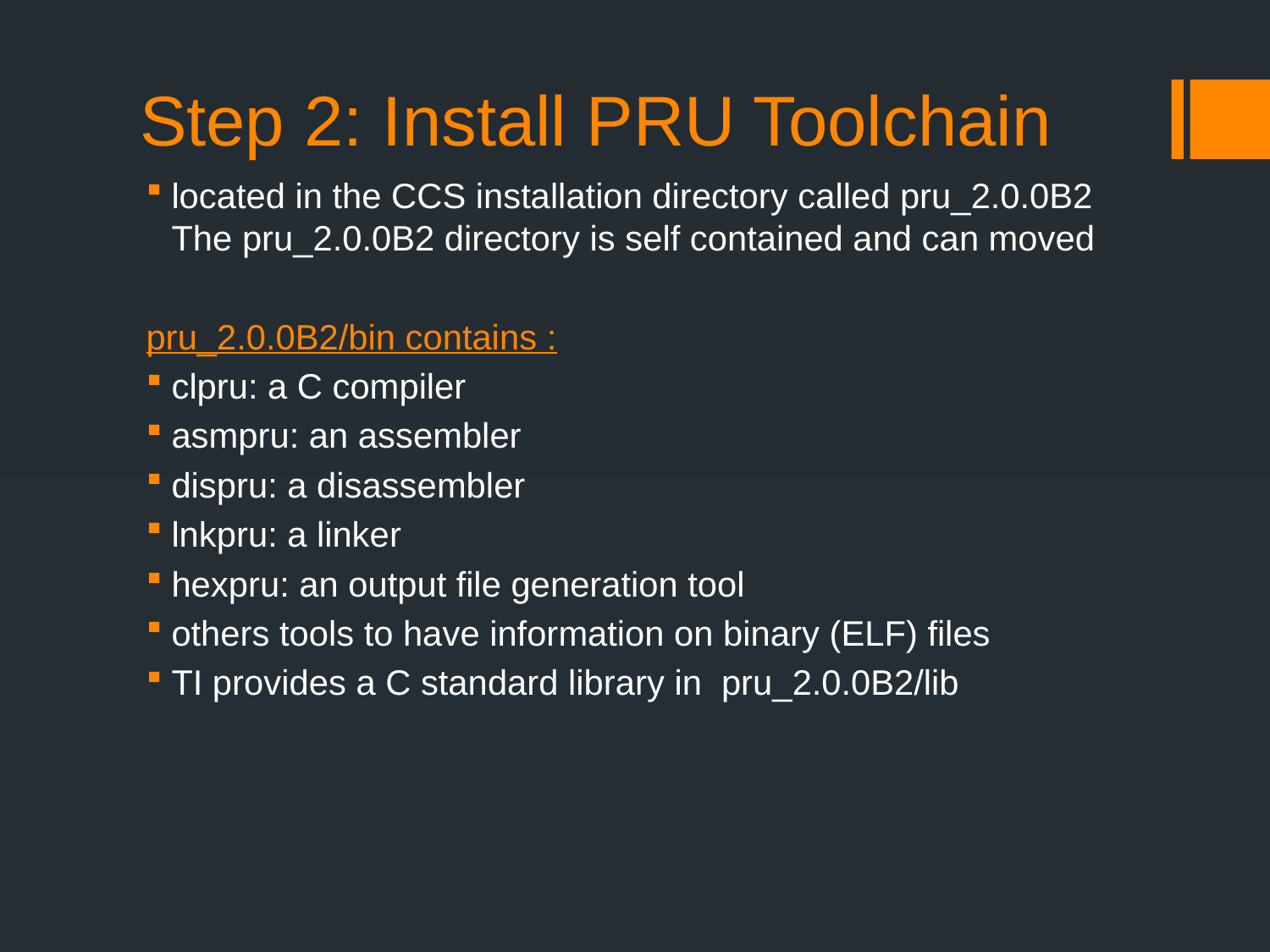

# Step 2: Install PRU Toolchain
located in the CCS installation directory called pru_2.0.0B2 The pru_2.0.0B2 directory is self contained and can moved

pru_2.0.0B2/bin contains :
clpru: a C compiler
asmpru: an assembler
dispru: a disassembler
lnkpru: a linker
hexpru: an output file generation tool
others tools to have information on binary (ELF) files
TI provides a C standard library in  pru_2.0.0B2/lib